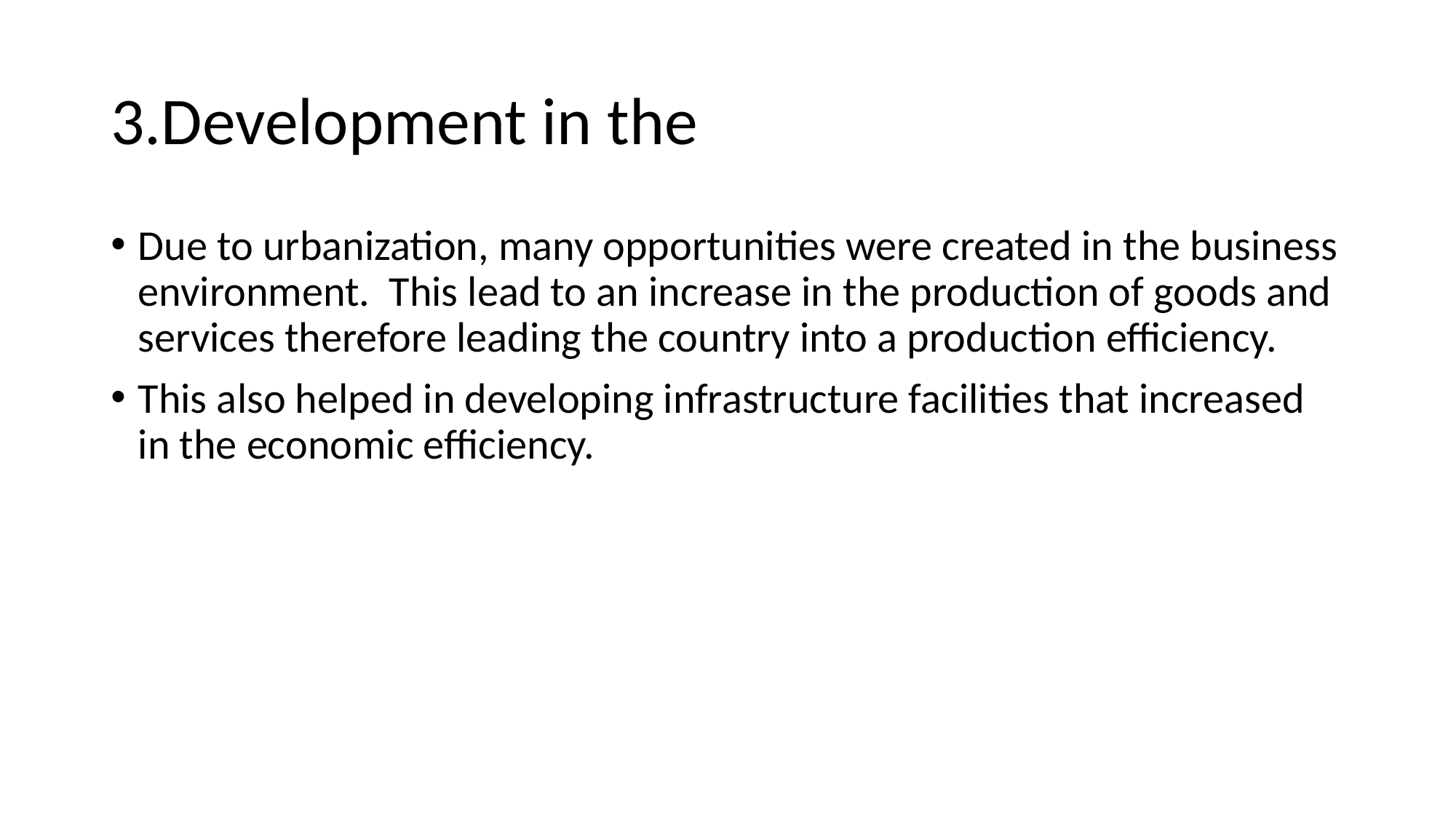

# 3.Development in the
Due to urbanization, many opportunities were created in the business environment.  This lead to an increase in the production of goods and services therefore leading the country into a production efficiency.
This also helped in developing infrastructure facilities that increased in the economic efficiency.